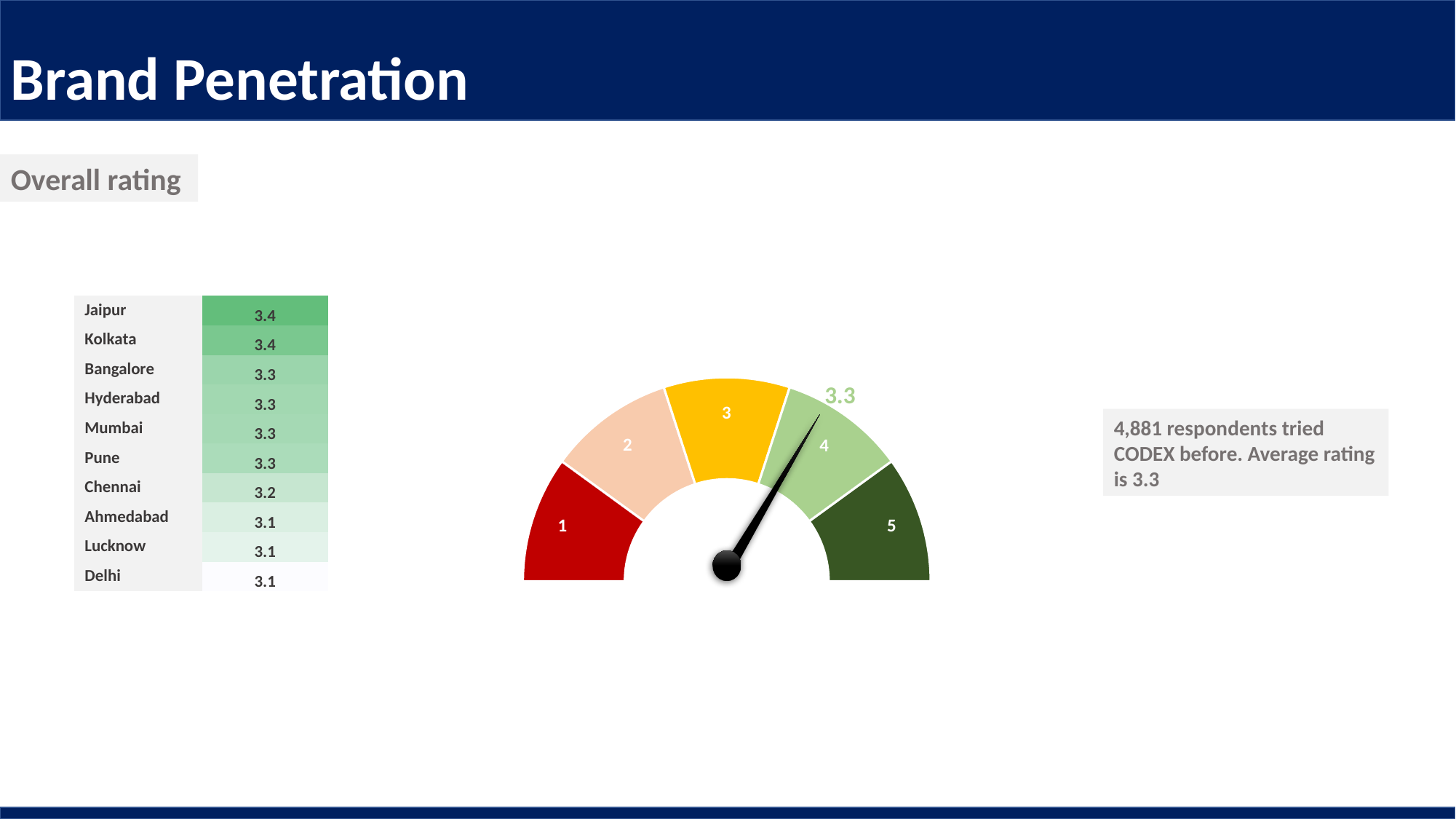

Brand Penetration
Overall rating
| Jaipur | 3.4 |
| --- | --- |
| Kolkata | 3.4 |
| Bangalore | 3.3 |
| Hyderabad | 3.3 |
| Mumbai | 3.3 |
| Pune | 3.3 |
| Chennai | 3.2 |
| Ahmedabad | 3.1 |
| Lucknow | 3.1 |
| Delhi | 3.1 |
Brand Perception

### Chart

| Category |  |
|---|---|
3.3
3

4,881 respondents tried CODEX before. Average rating is 3.3
2
4

5
1